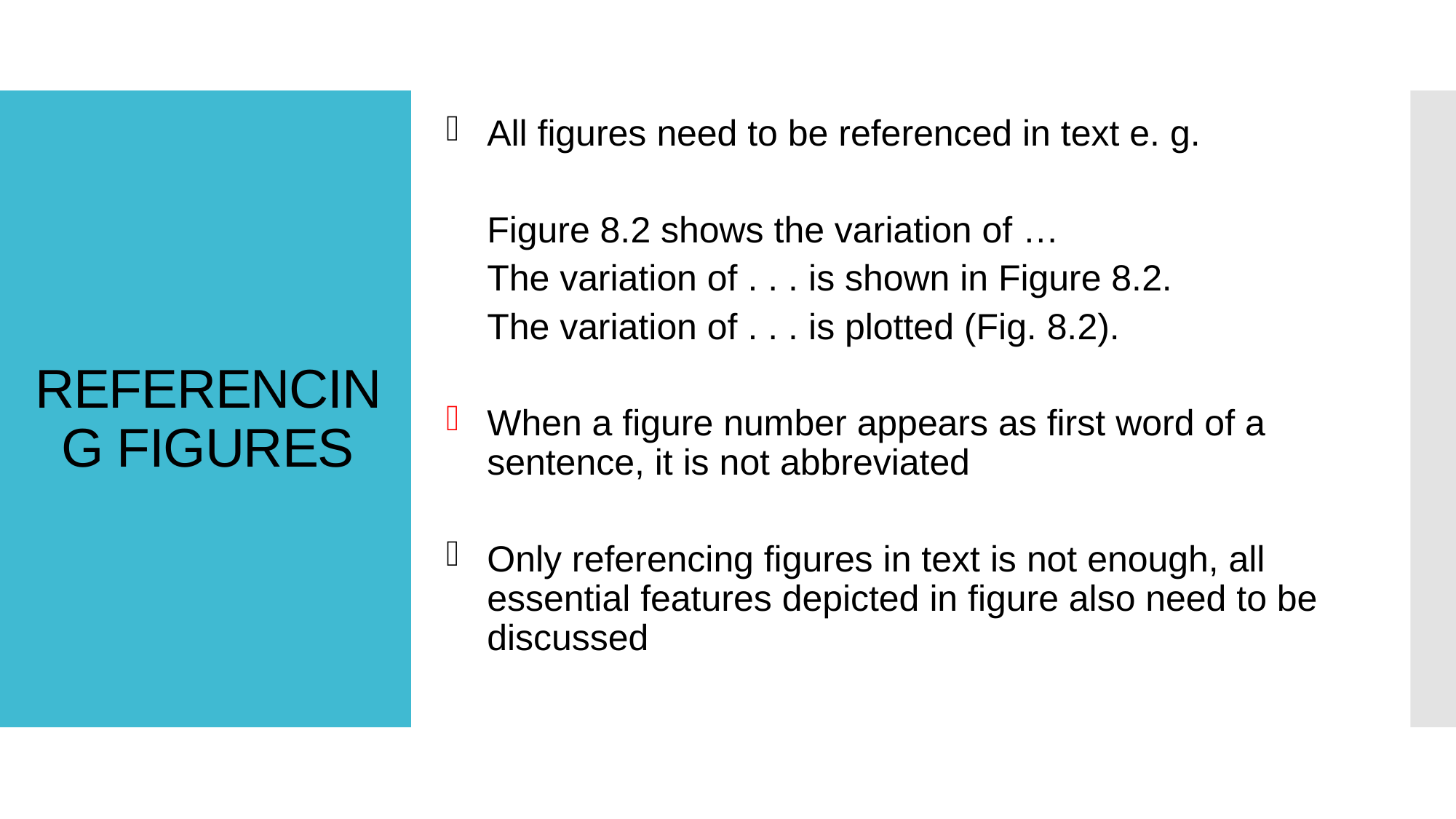

All figures need to be referenced in text e. g.

	Figure 8.2 shows the variation of …
	The variation of . . . is shown in Figure 8.2.
	The variation of . . . is plotted (Fig. 8.2).

When a figure number appears as first word of a sentence, it is not abbreviated

Only referencing figures in text is not enough, all essential features depicted in figure also need to be discussed

# REFERENCING FIGURES